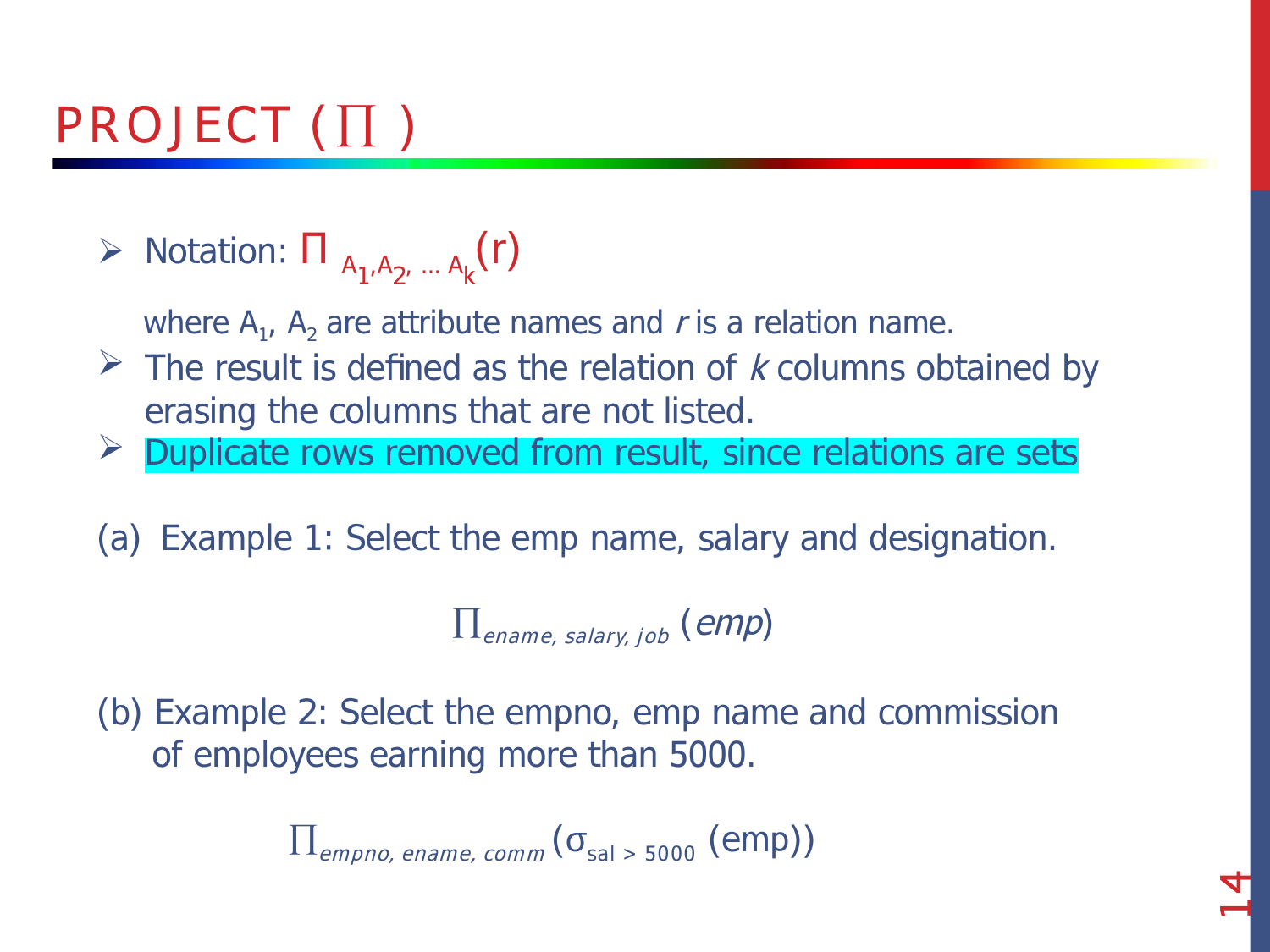

project (∏ )
Notation: П A1,A2, … Ak(r)
	where A1, A2 are attribute names and r is a relation name.
The result is defined as the relation of k columns obtained by erasing the columns that are not listed.
Duplicate rows removed from result, since relations are sets

Example 1: Select the emp name, salary and designation.
         	 ∏ename, salary, job (emp)

(b) Example 2: Select the empno, emp name and commission
     of employees earning more than 5000.

∏empno, ename, comm (σsal > 5000 (emp))

14